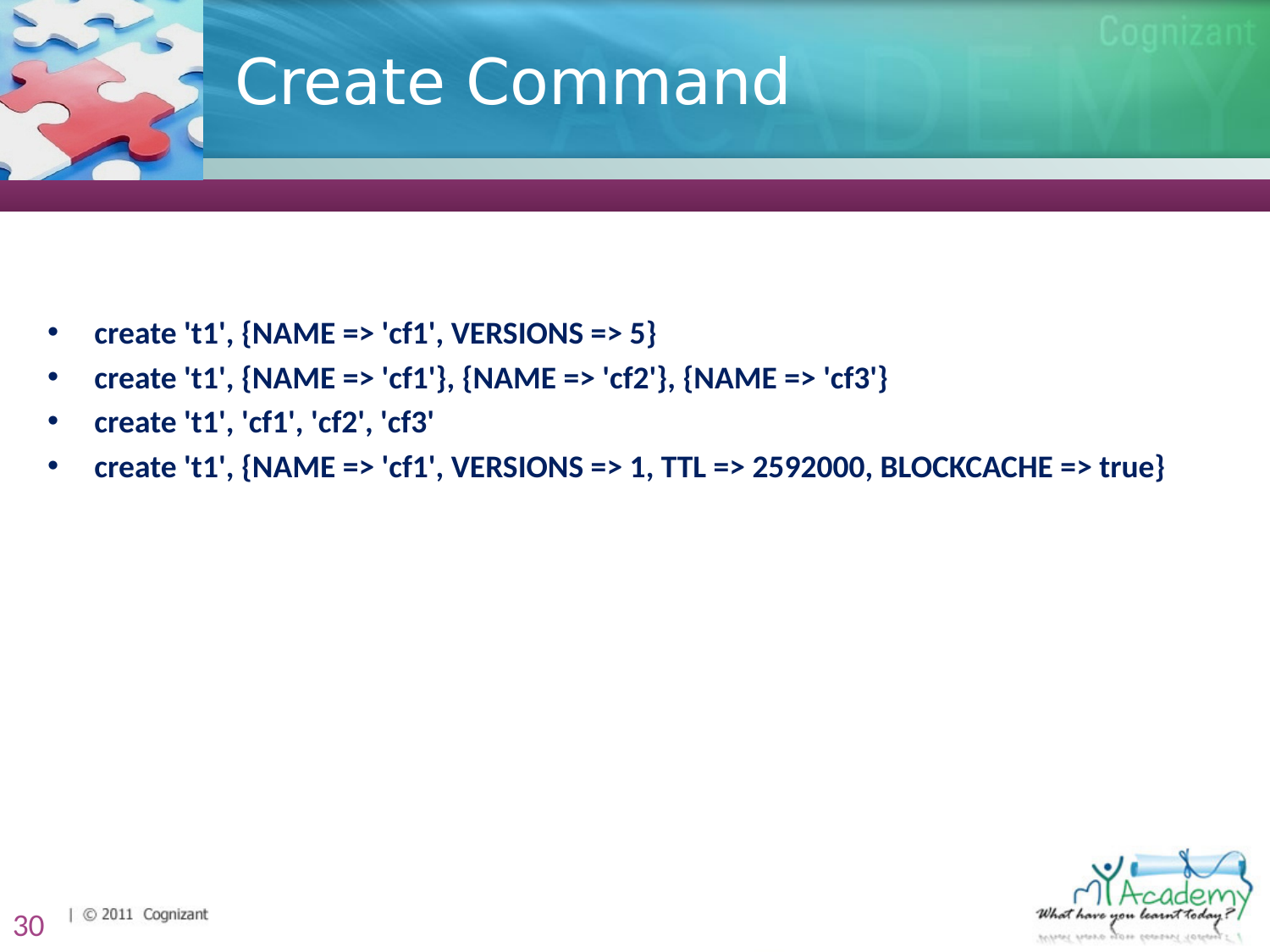

# Create Command
 create 't1', {NAME => 'cf1', VERSIONS => 5}
 create 't1', {NAME => 'cf1'}, {NAME => 'cf2'}, {NAME => 'cf3'}
 create 't1', 'cf1', 'cf2', 'cf3'
 create 't1', {NAME => 'cf1', VERSIONS => 1, TTL => 2592000, BLOCKCACHE => true}
30